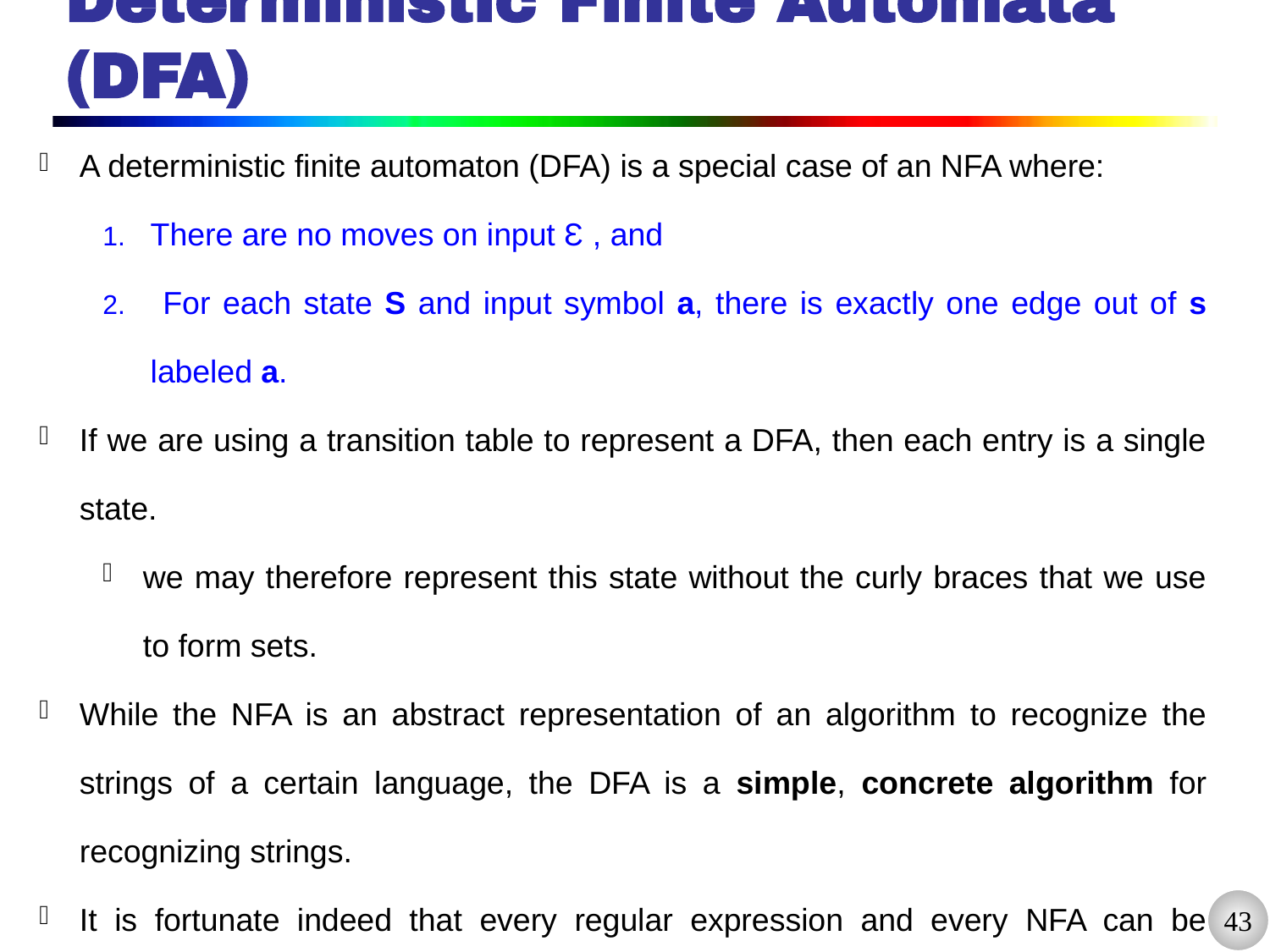

# Deterministic Finite Automata (DFA)
A deterministic finite automaton (DFA) is a special case of an NFA where:
There are no moves on input Ɛ , and
 For each state S and input symbol a, there is exactly one edge out of s labeled a.
If we are using a transition table to represent a DFA, then each entry is a single state.
we may therefore represent this state without the curly braces that we use to form sets.
While the NFA is an abstract representation of an algorithm to recognize the strings of a certain language, the DFA is a simple, concrete algorithm for recognizing strings.
It is fortunate indeed that every regular expression and every NFA can be converted to a DFA accepting the same language, because it is the DFA that we really implement or simulate when building lexical analyzers.
DFA recognize strings:- When a string is fed into a DFA, if the DFA recognizes the string, it accepts the string otherwise it rejects the string.